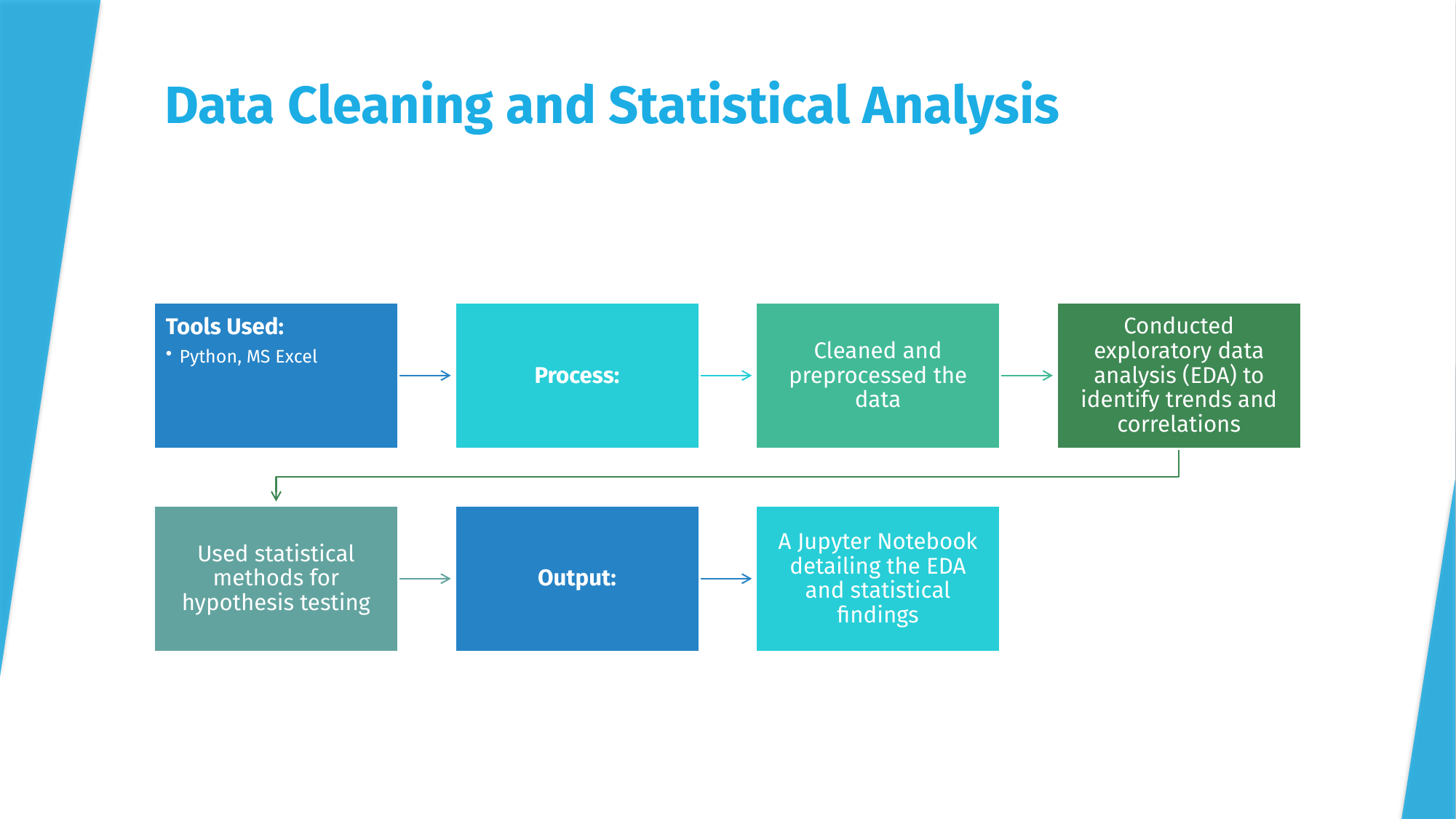

# Data Cleaning and Statistical Analysis

Tools Used:
Python, MS Excel

Process:

Cleaned and preprocessed the data

Conducted exploratory data analysis (EDA) to identify trends and correlations

Used statistical methods for hypothesis testing

Output:
A Jupyter Notebook detailing the EDA and statistical findings